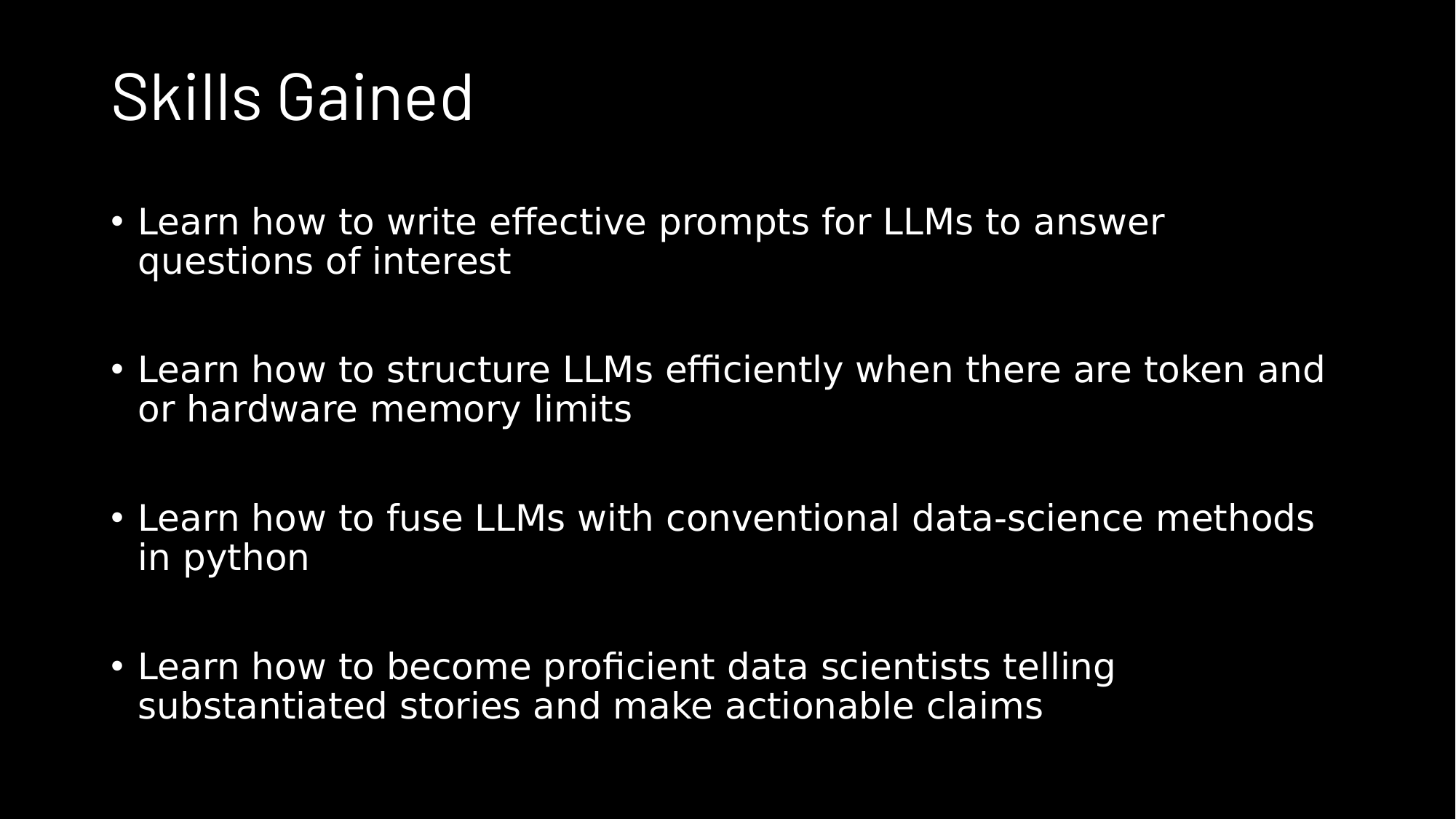

# Skills Gained

Learn how to write effective prompts for LLMs to answer questions of interest

Learn how to structure LLMs efficiently when there are token and or hardware memory limits

Learn how to fuse LLMs with conventional data-science methods in python

Learn how to become proficient data scientists telling substantiated stories and make actionable claims